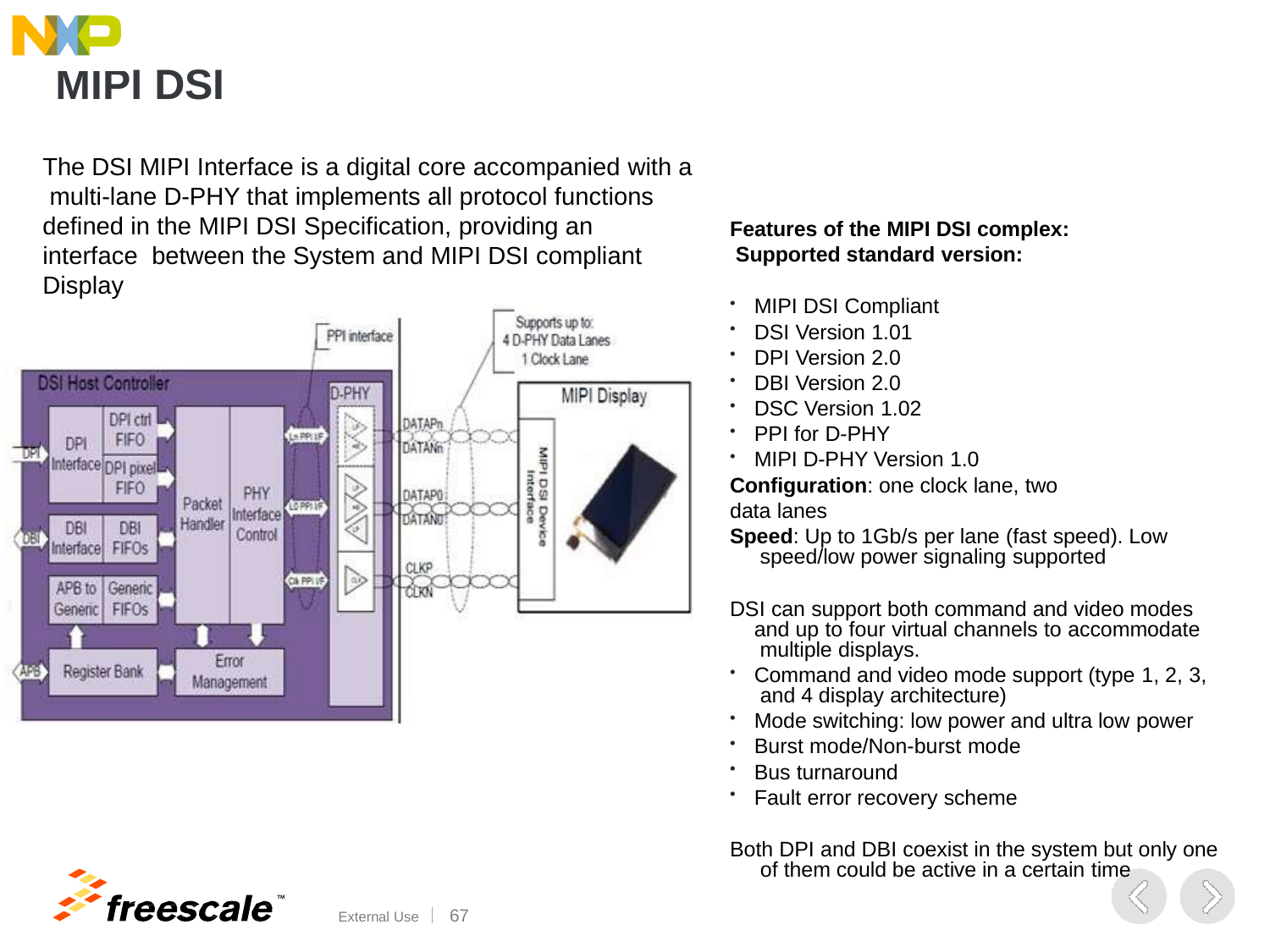

# MIPI DSI
The DSI MIPI Interface is a digital core accompanied with a  multi-lane D-PHY that implements all protocol functions  defined in the MIPI DSI Specification, providing an interface  between the System and MIPI DSI compliant Display
Features of the MIPI DSI complex:  Supported standard version:

MIPI DSI Compliant
DSI Version 1.01
DPI Version 2.0
DBI Version 2.0
DSC Version 1.02
PPI for D-PHY
MIPI D-PHY Version 1.0
Configuration: one clock lane, two data lanes
Speed: Up to 1Gb/s per lane (fast speed). Low  speed/low power signaling supported

DSI can support both command and video modes  and up to four virtual channels to accommodate  multiple displays.
Command and video mode support (type 1, 2, 3,  and 4 display architecture)
Mode switching: low power and ultra low power
Burst mode/Non-burst mode
Bus turnaround
Fault error recovery scheme

Both DPI and DBI coexist in the system but only one  of them could be active in a certain time

TM
External Use	67